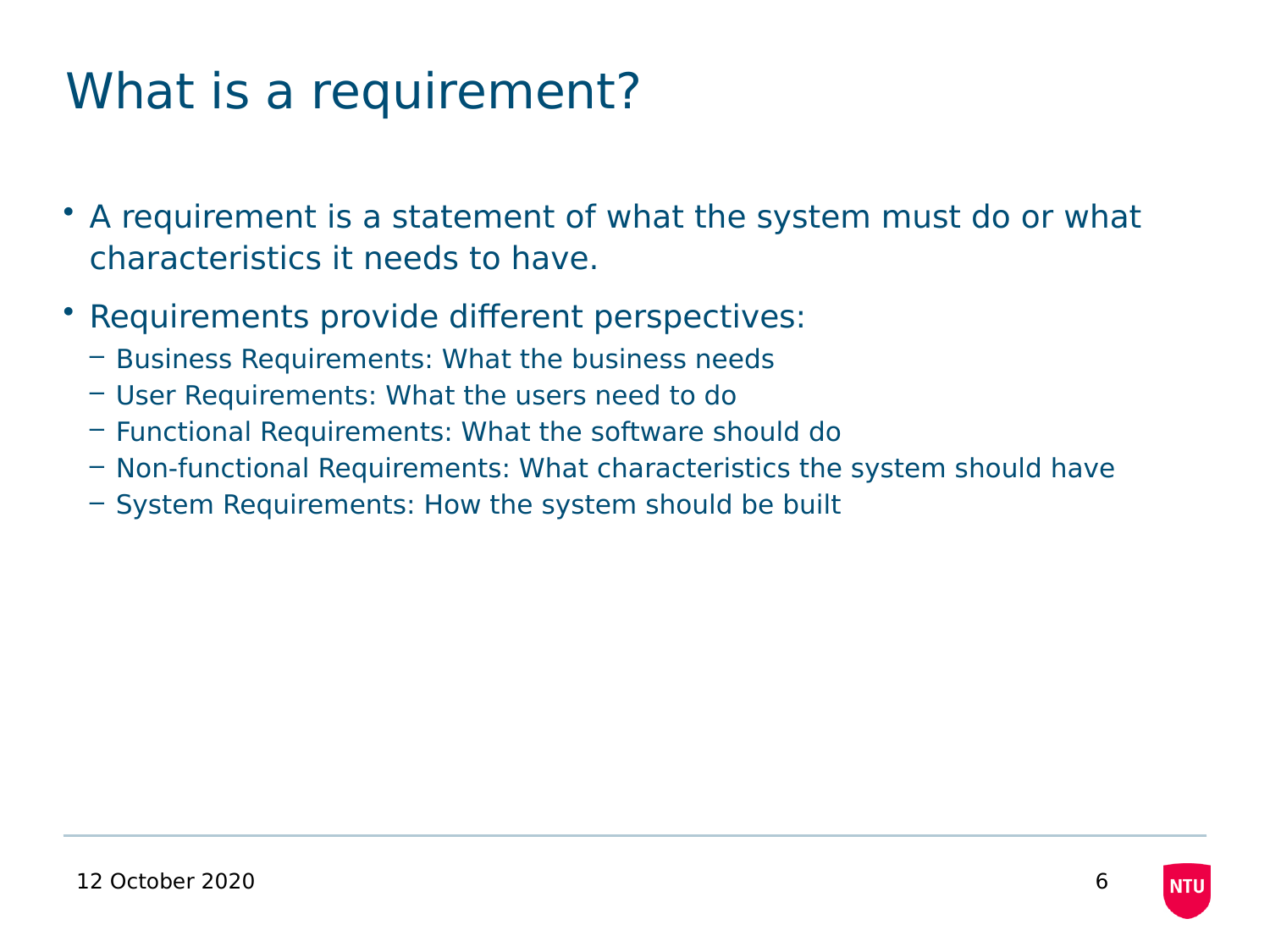

# What is a requirement?
A requirement is a statement of what the system must do or what characteristics it needs to have.
Requirements provide different perspectives:
Business Requirements: What the business needs
User Requirements: What the users need to do
Functional Requirements: What the software should do
Non-functional Requirements: What characteristics the system should have
System Requirements: How the system should be built
12 October 2020
6